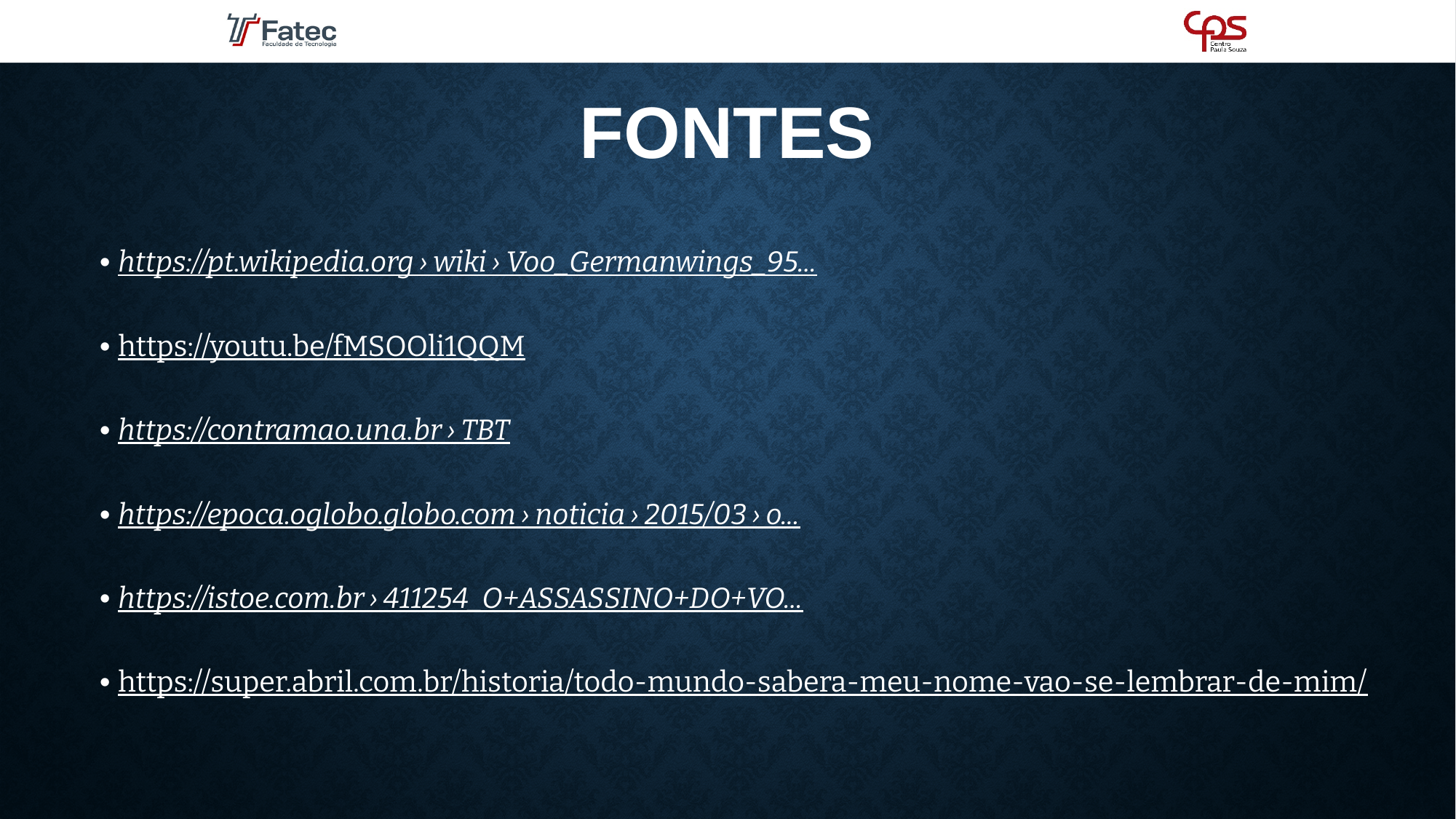

# FONTES
• https://pt.wikipedia.org › wiki › Voo_Germanwings_95...
• https://youtu.be/fMSOOli1QQM
• https://contramao.una.br › TBT
• https://epoca.oglobo.globo.com › noticia › 2015/03 › o...
• https://istoe.com.br › 411254_O+ASSASSINO+DO+VO...
• https://super.abril.com.br/historia/todo-mundo-sabera-meu-nome-vao-se-lembrar-de-mim/